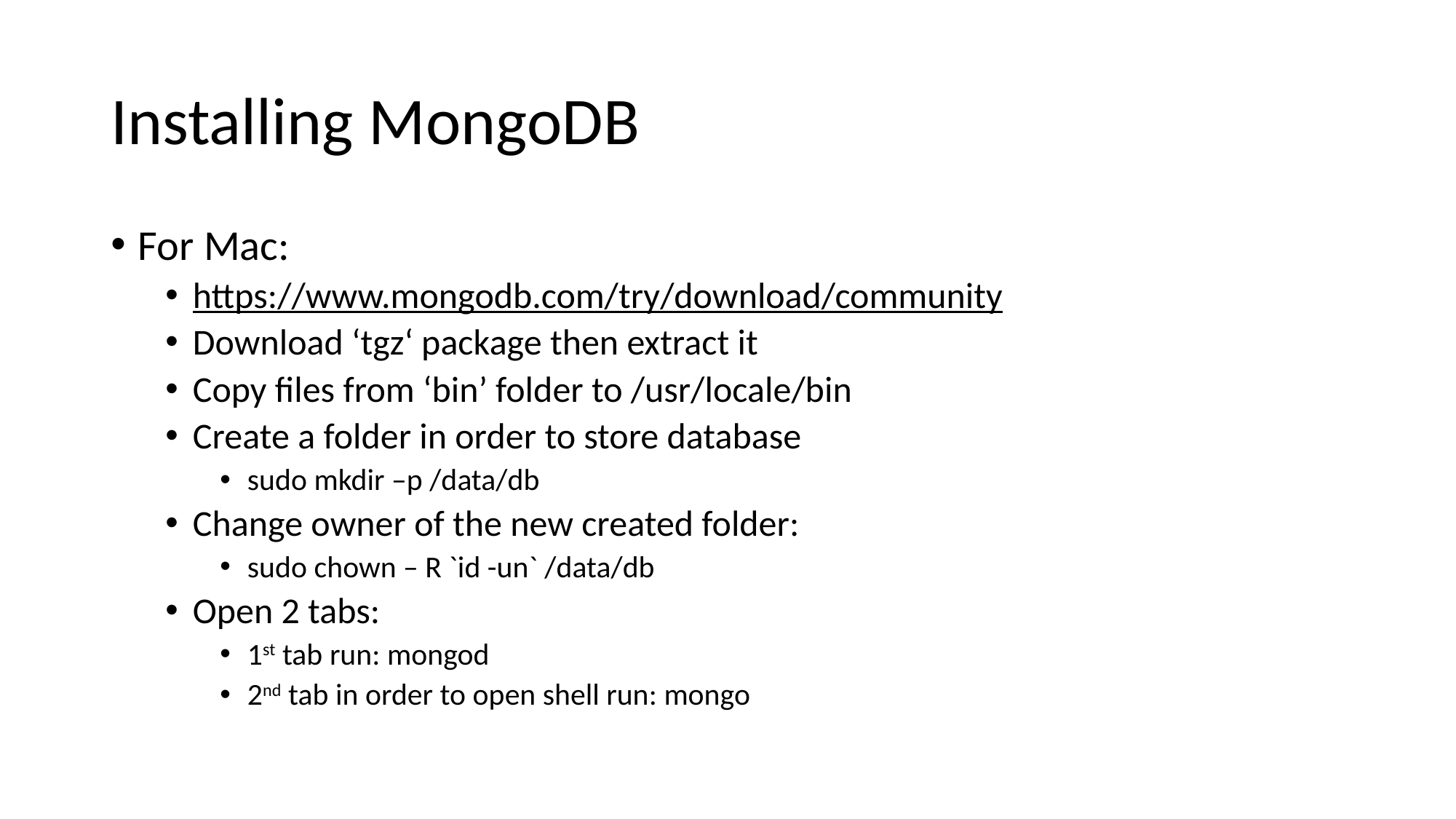

# Installing MongoDB
For Mac:
https://www.mongodb.com/try/download/community
Download ‘tgz‘ package then extract it
Copy files from ‘bin’ folder to /usr/locale/bin
Create a folder in order to store database
sudo mkdir –p /data/db
Change owner of the new created folder:
sudo chown – R `id -un` /data/db
Open 2 tabs:
1st tab run: mongod
2nd tab in order to open shell run: mongo